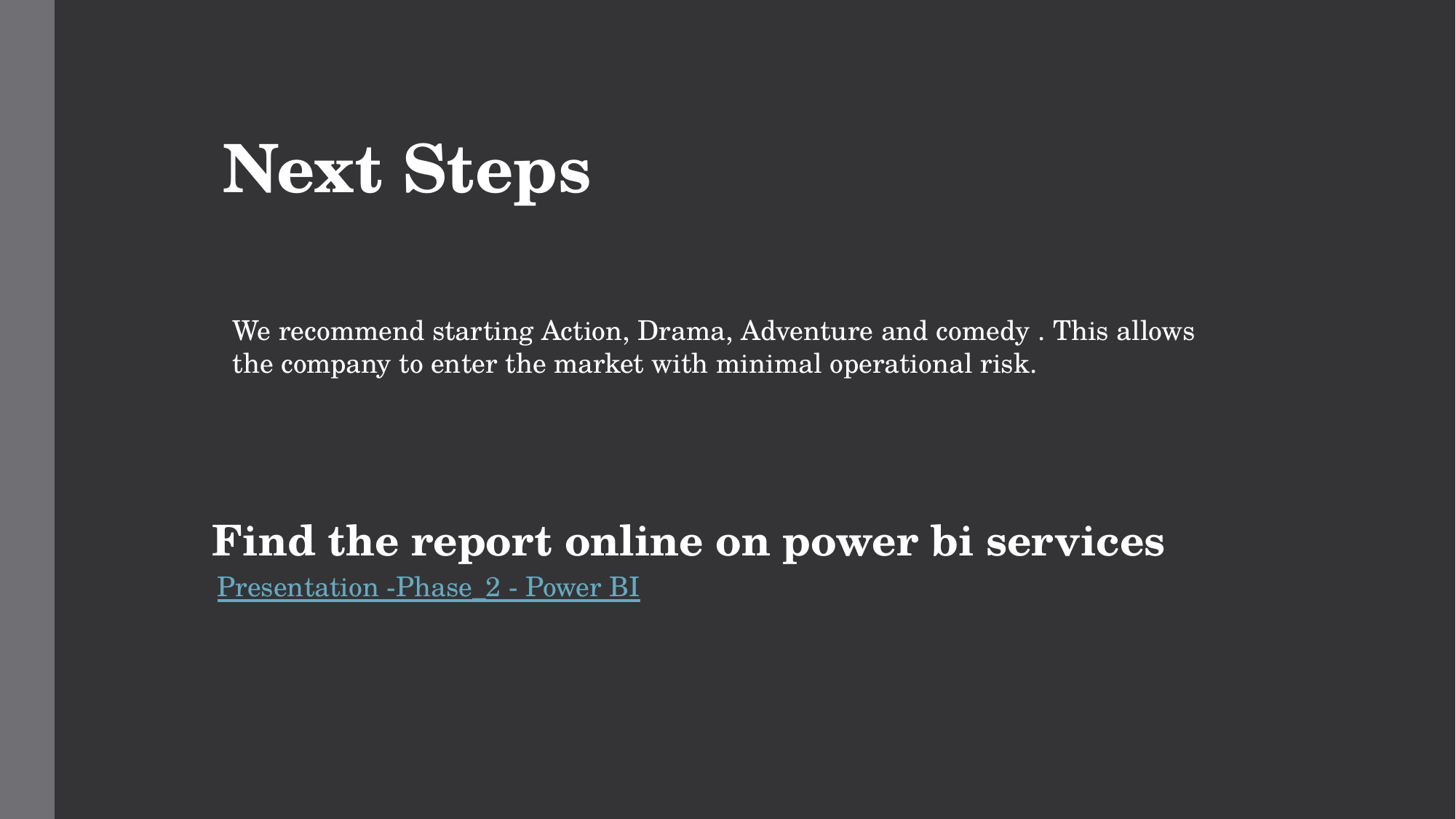

Next Steps
We recommend starting Action, Drama, Adventure and comedy . This allows the company to enter the market with minimal operational risk.
Find the report online on power bi services
Presentation -Phase_2 - Power BI